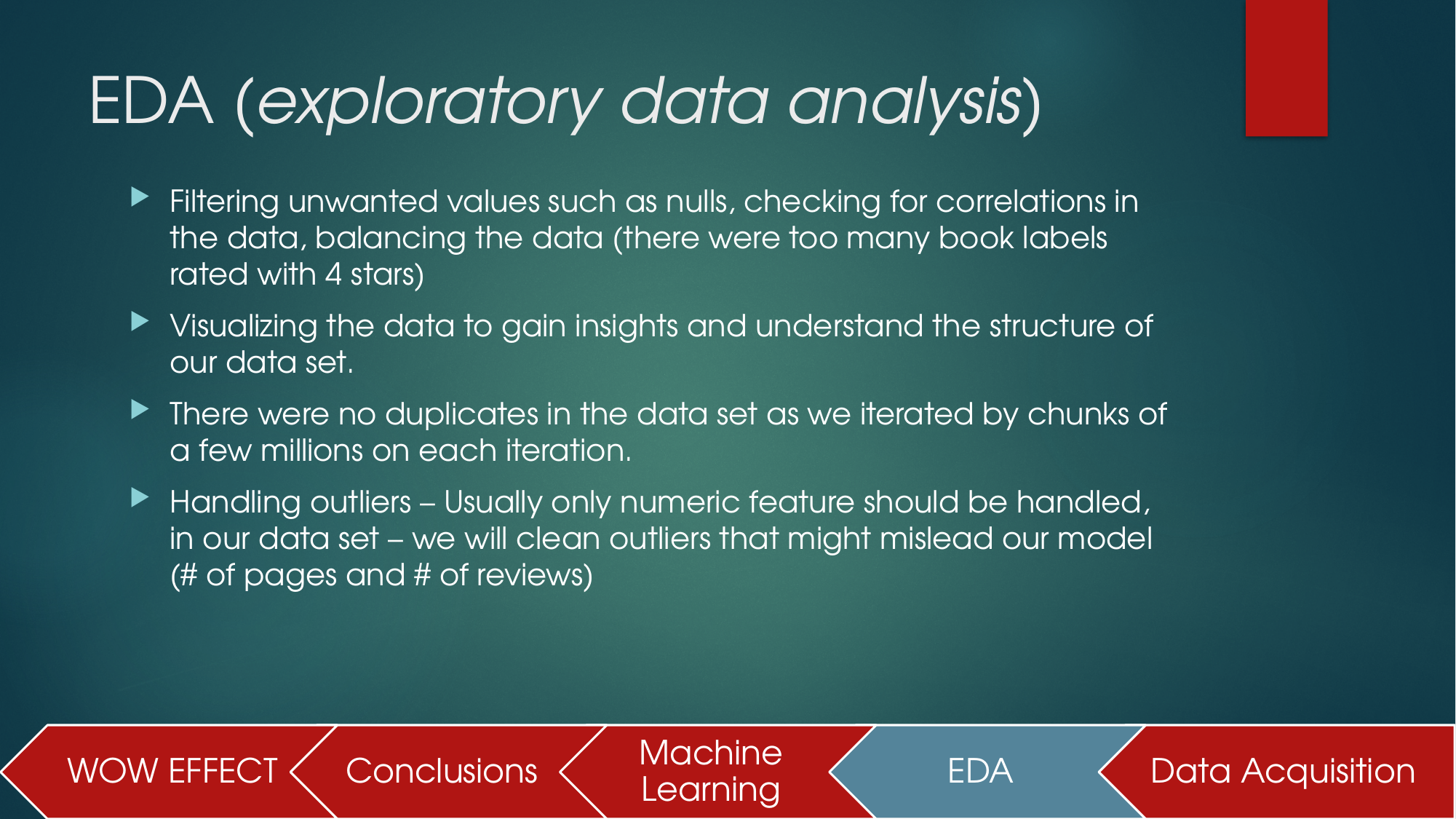

# EDA (exploratory data analysis)
Filtering unwanted values such as nulls, checking for correlations in the data, balancing the data (there were too many book labels rated with 4 stars)
Visualizing the data to gain insights and understand the structure of our data set.
There were no duplicates in the data set as we iterated by chunks of a few millions on each iteration.
Handling outliers – Usually only numeric feature should be handled, in our data set – we will clean outliers that might mislead our model
(# of pages and # of reviews)
Data Acquisition
EDA
Machine Learning
Conclusions
WOW EFFECT